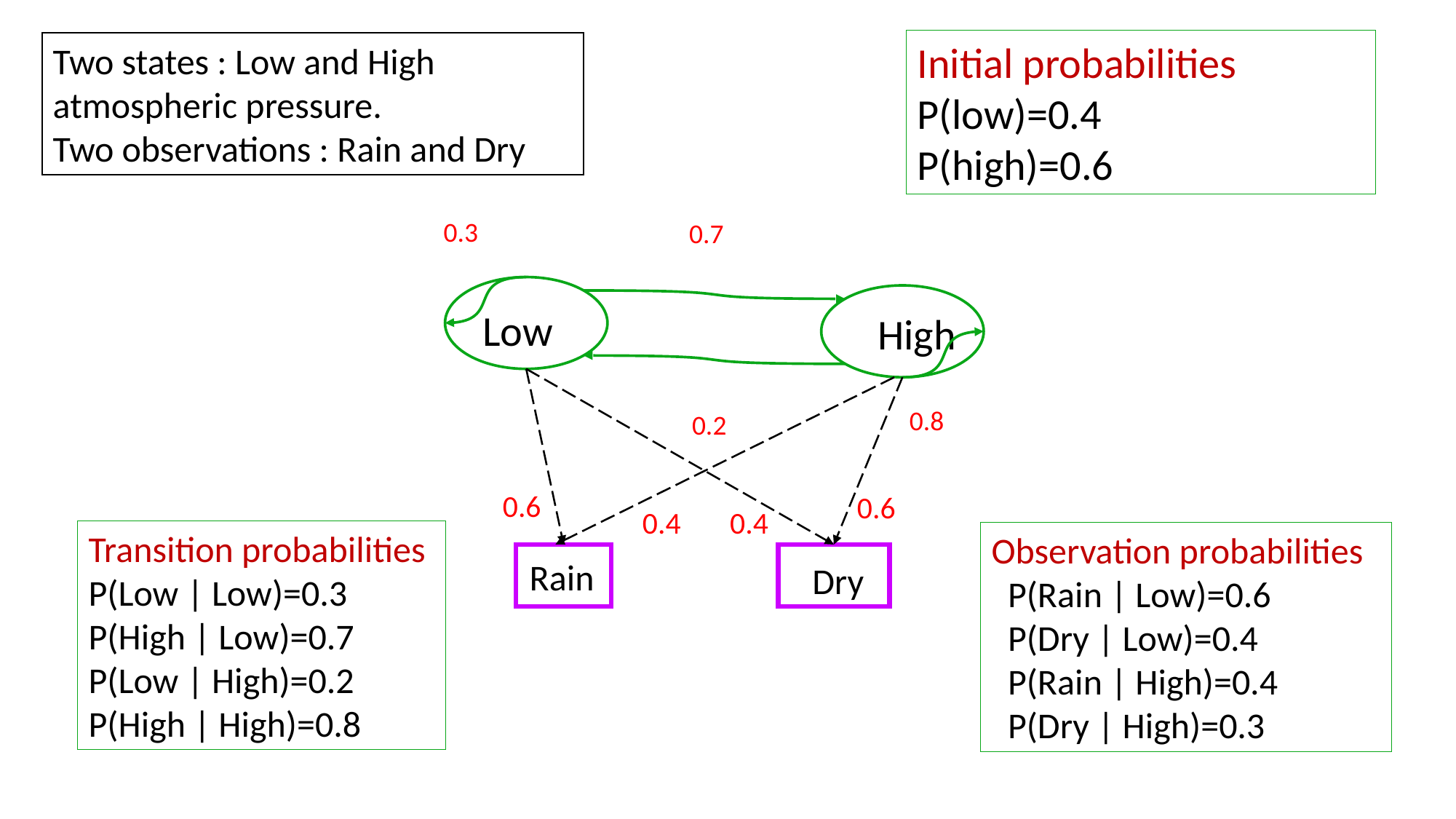

Initial probabilities
P(low)=0.4
P(high)=0.6
Two states : Low and High atmospheric pressure.
Two observations : Rain and Dry
0.3
0.7

Low
High
0.8
0.2
0.6
0.6
0.4
0.4

Rain

Dry
Transition probabilities
P(Low | Low)=0.3
P(High | Low)=0.7
P(Low | High)=0.2
P(High | High)=0.8
Observation probabilities
  P(Rain | Low)=0.6
  P(Dry | Low)=0.4
  P(Rain | High)=0.4
  P(Dry | High)=0.3